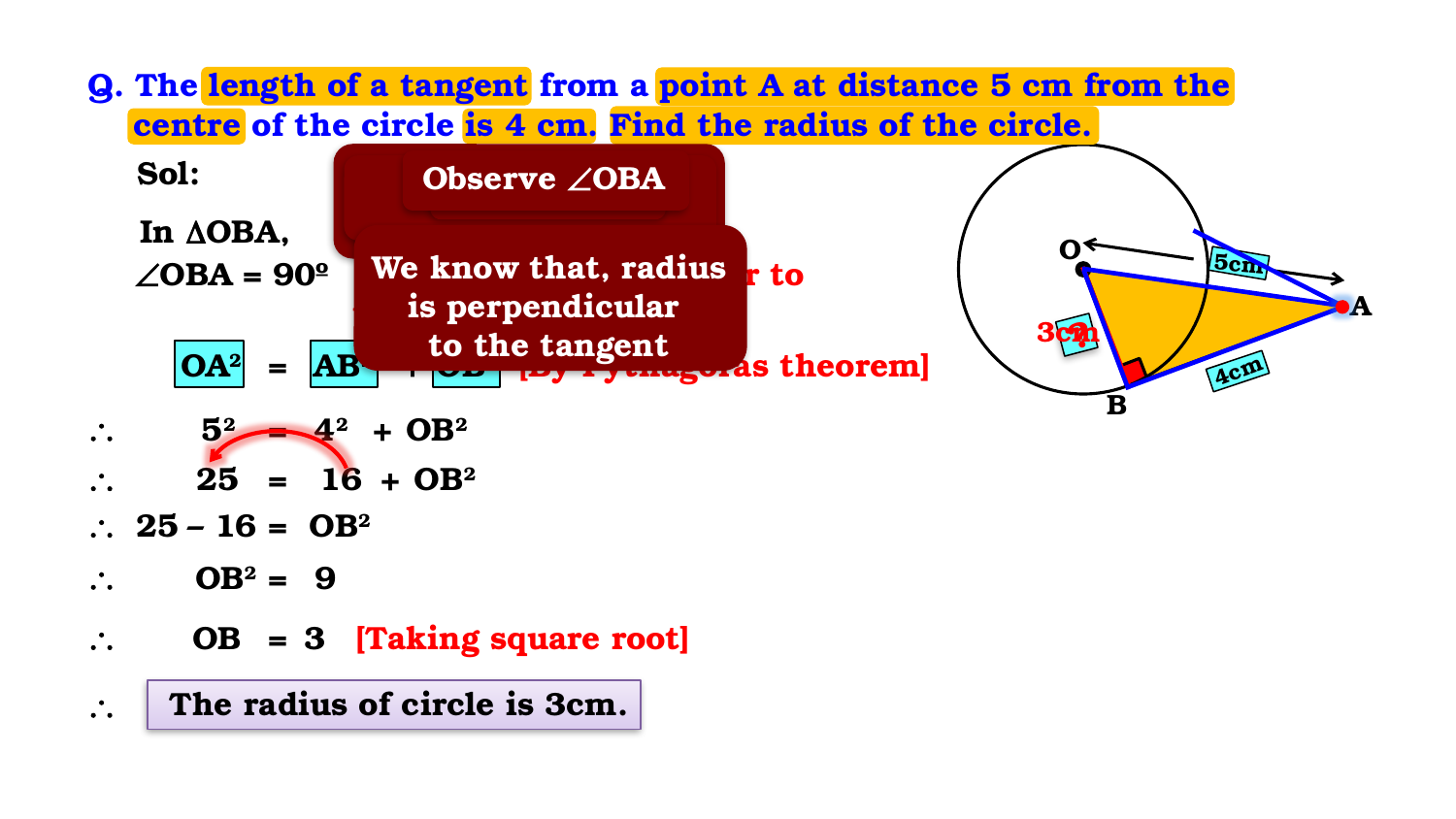

Q. The length of a tangent from a point A at distance 5 cm from the
	centre of the circle is 4 cm. Find the radius of the circle.

Now, let us apply Pythagoras theorem

O

A
B
Sol:
Observe ∠OBA

Consider ΔOBA

∠OBA = 90º
In ΔOBA,

We know that, radius is perpendicular
to the tangent

5cm
∠OBA = 90º
[Radius is perpendicular to
the tangent]

?
3cm

OA2
=
AB2
+
OB2
[By Pythagoras theorem]

4cm

∴
52
=
42
+
OB2

∴
25
=
16
+
OB2
∴
25
–
16
=
OB2
∴
OB2
=
9
∴
OB
=
3
[Taking square root]
The radius of circle is 3cm.
∴